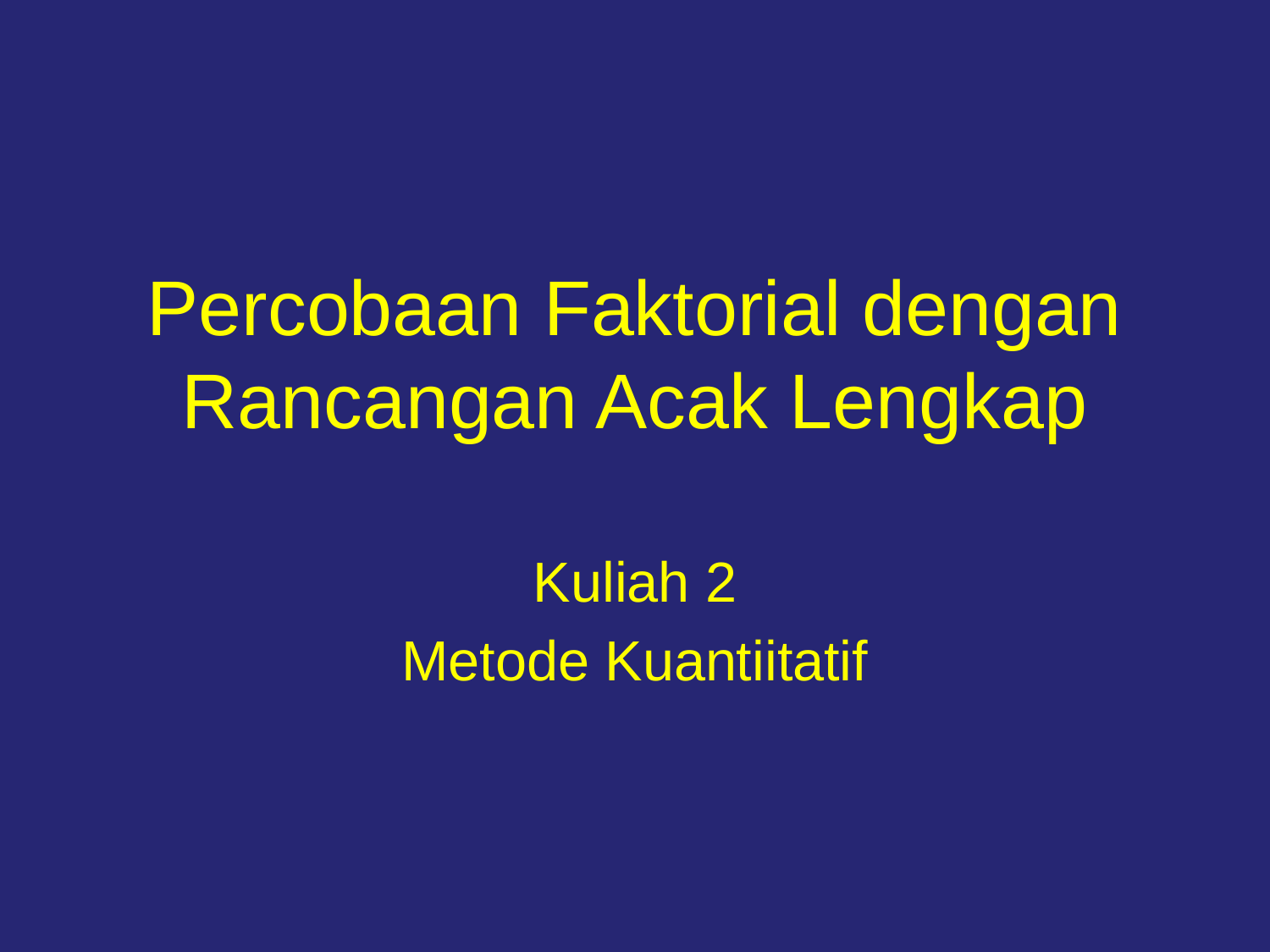

# Percobaan Faktorial dengan Rancangan Acak Lengkap
Kuliah 2
Metode Kuantiitatif